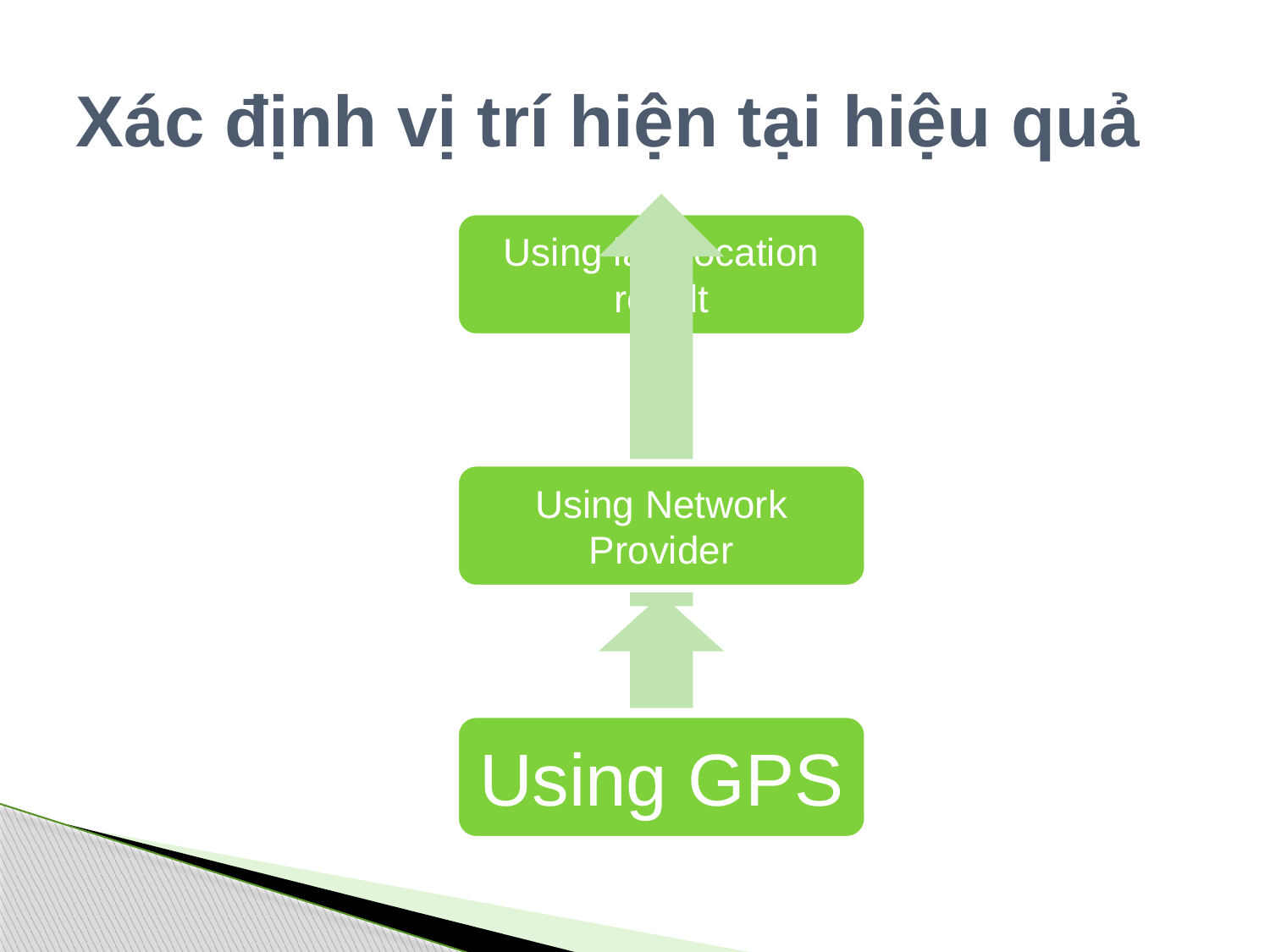

# Xác định vị trí hiện tại hiệu quả
Using last location result
Using Network Provider
Using GPS